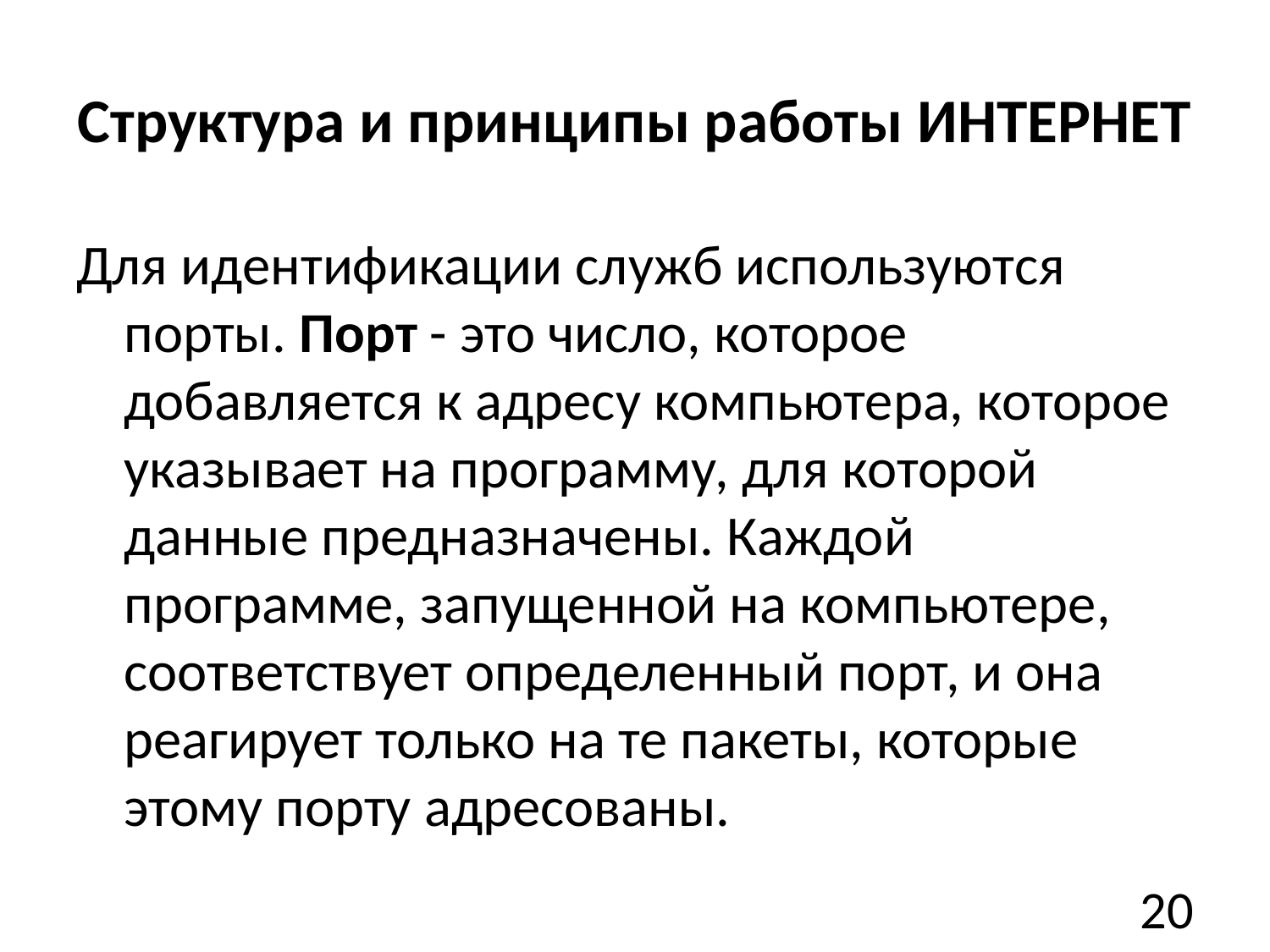

# Структура и принципы работы ИНТЕРНЕТ
Для идентификации служб используются порты. Порт - это число, которое добавляется к адресу компьютера, которое указывает на программу, для которой данные предназначены. Каждой программе, запущенной на компьютере, соответствует определенный порт, и она реагирует только на те пакеты, которые этому порту адресованы.
20